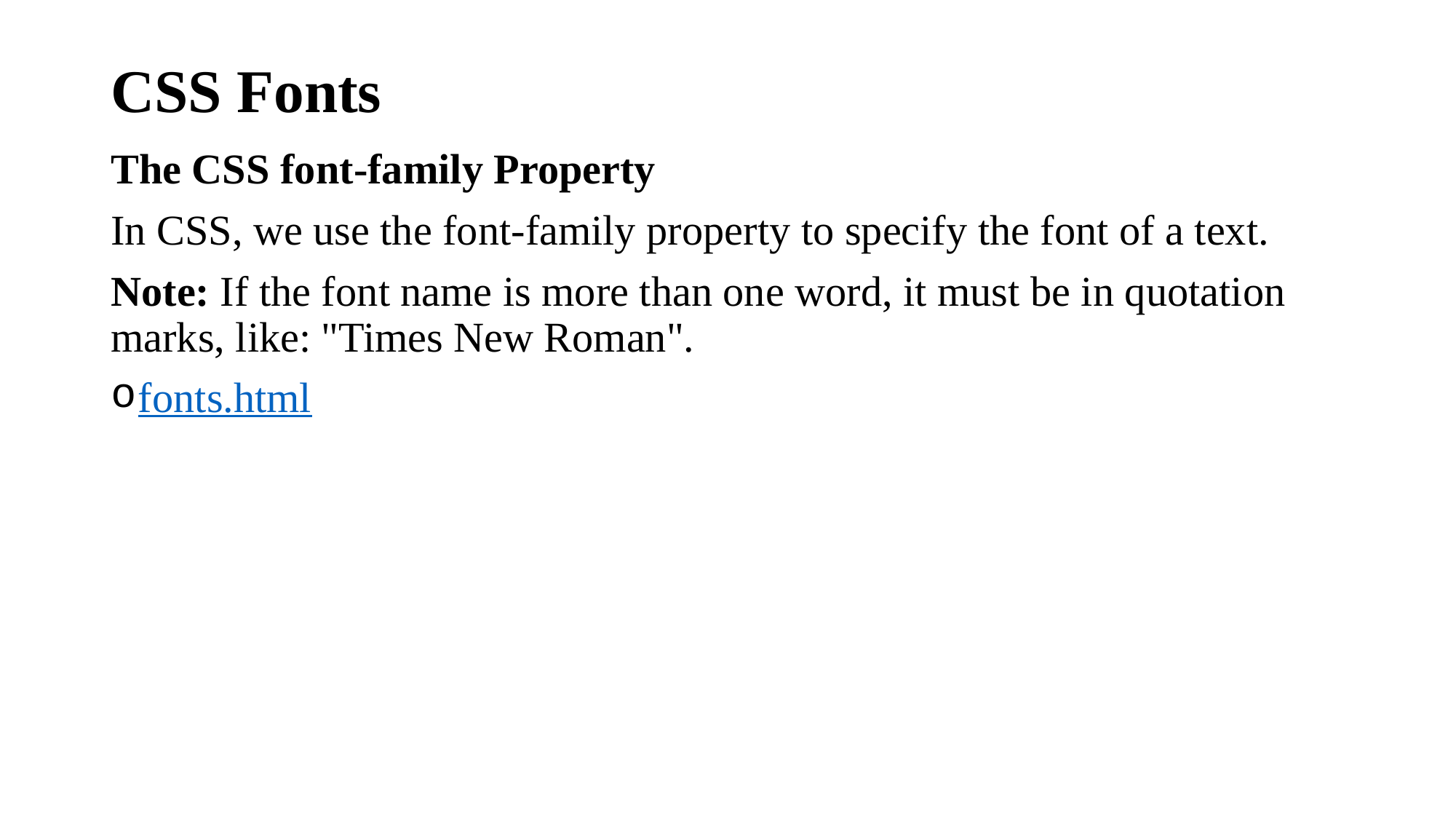

# CSS Fonts
The CSS font-family Property
In CSS, we use the font-family property to specify the font of a text.
Note: If the font name is more than one word, it must be in quotation marks, like: "Times New Roman".
fonts.html